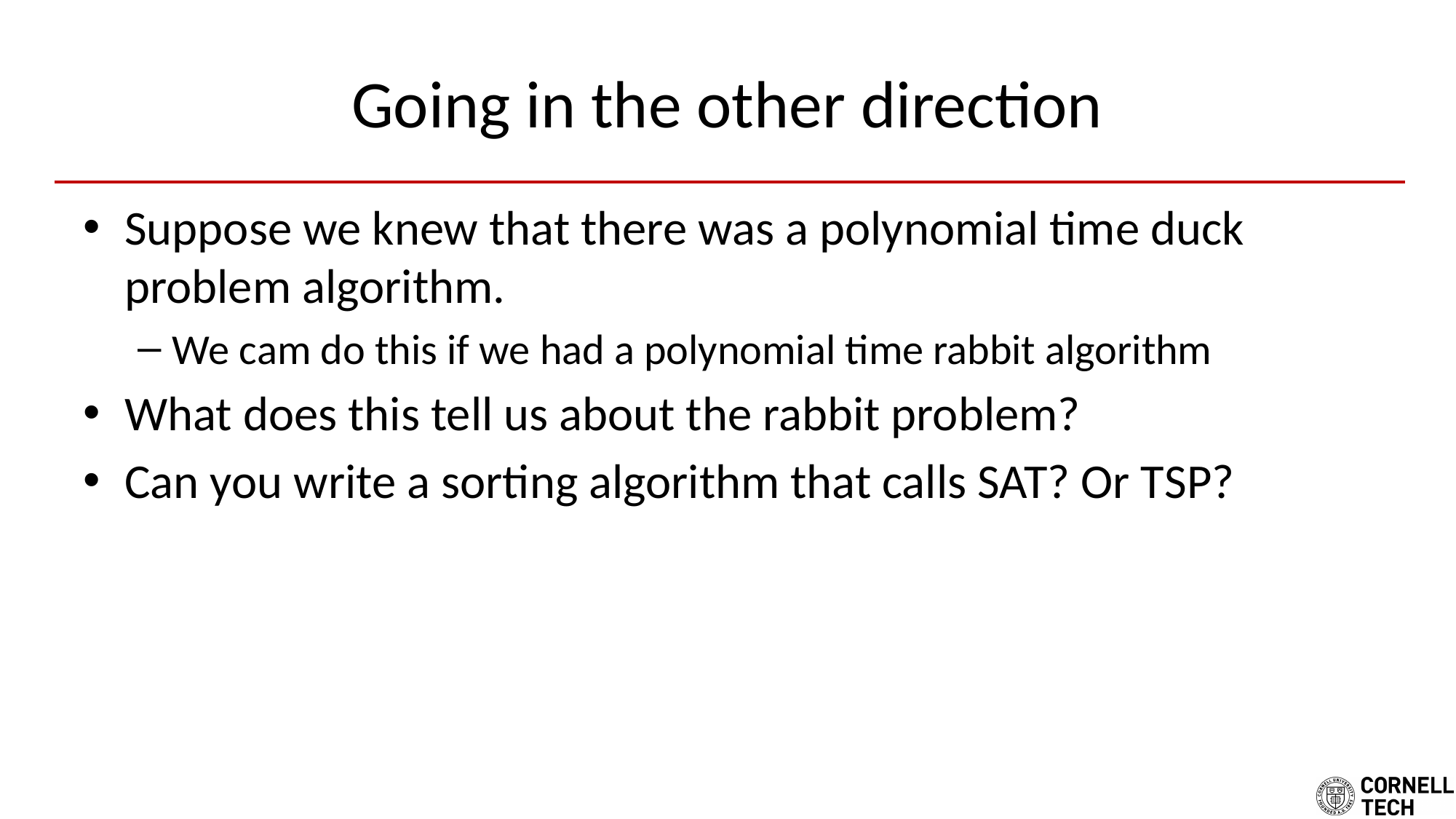

# Going in the other direction
Suppose we knew that there was a polynomial time duck problem algorithm.
We cam do this if we had a polynomial time rabbit algorithm
What does this tell us about the rabbit problem?
Can you write a sorting algorithm that calls SAT? Or TSP?